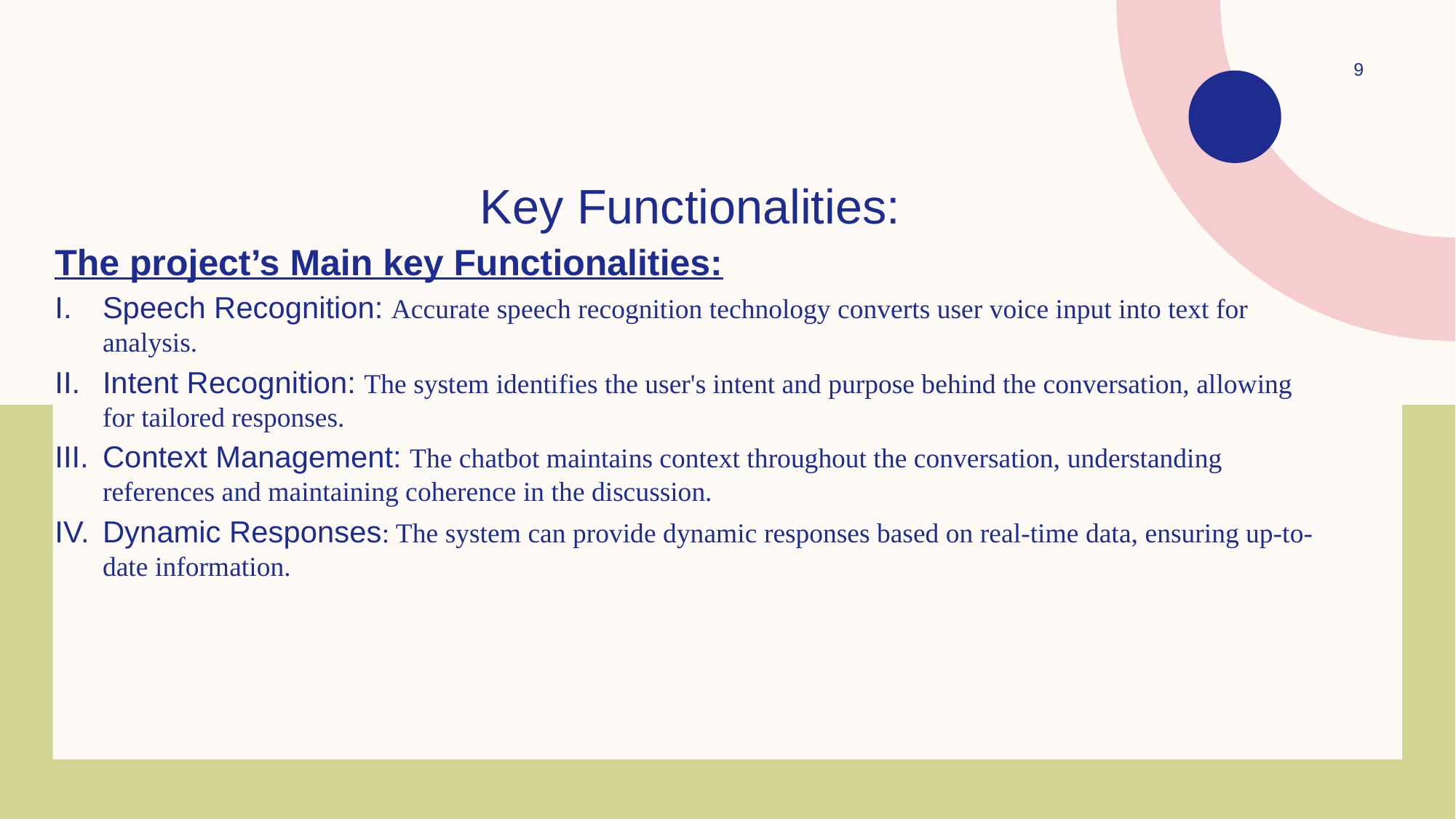

9
Key Functionalities:
The project’s Main key Functionalities:
Speech Recognition: Accurate speech recognition technology converts user voice input into text for analysis.
Intent Recognition: The system identifies the user's intent and purpose behind the conversation, allowing for tailored responses.
Context Management: The chatbot maintains context throughout the conversation, understanding references and maintaining coherence in the discussion.
Dynamic Responses: The system can provide dynamic responses based on real-time data, ensuring up-to-date information.